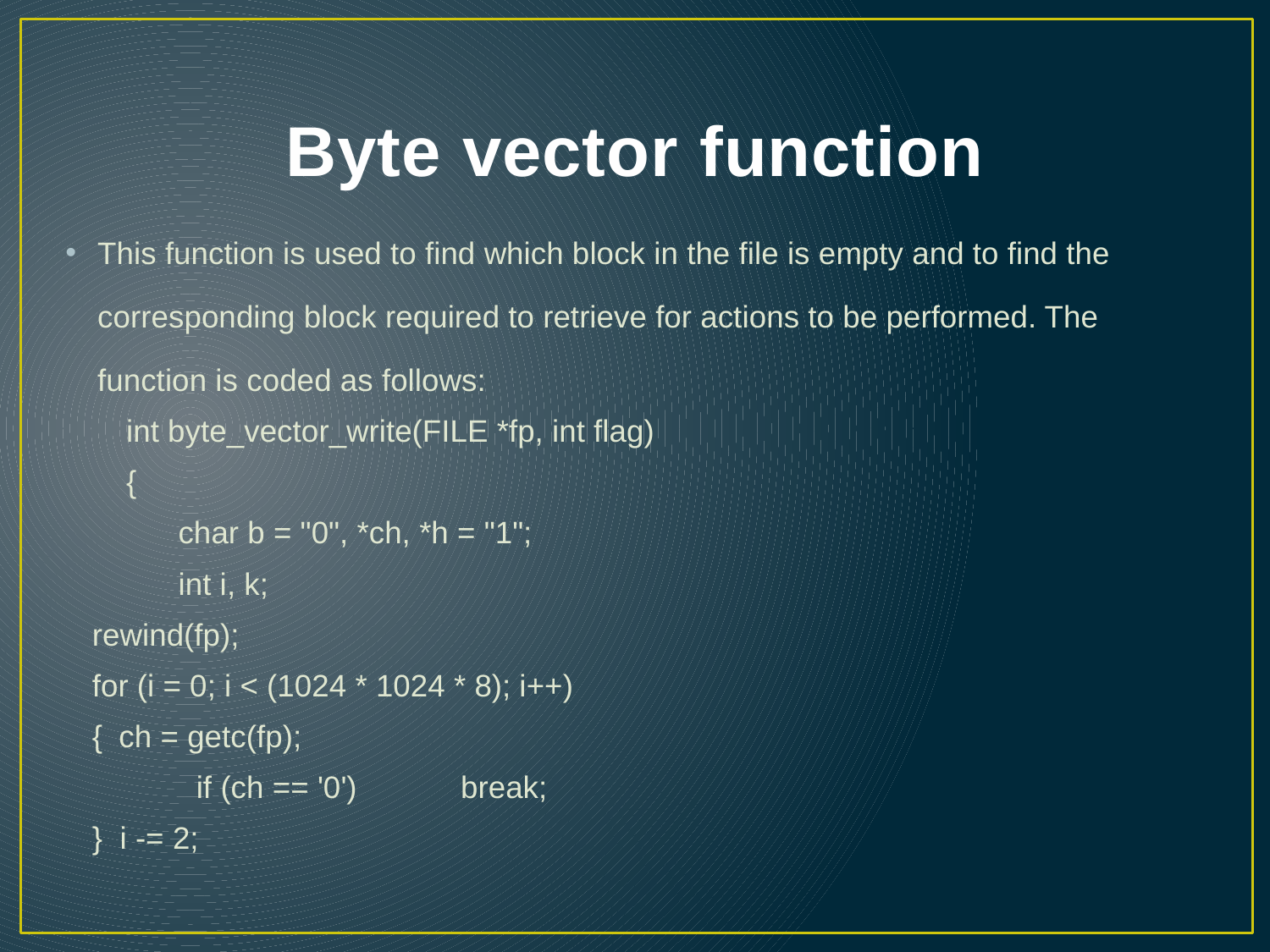

# Byte vector function
This function is used to find which block in the file is empty and to find the corresponding block required to retrieve for actions to be performed. The function is coded as follows:
       int byte_vector_write(FILE *fp, int flag)
       {
             char b = "0", *ch, *h = "1";
             int i, k;
	rewind(fp);
	for (i = 0; i < (1024 * 1024 * 8); i++)
	{		ch = getc(fp);
		            if (ch == '0')            break;
	}  i -= 2;